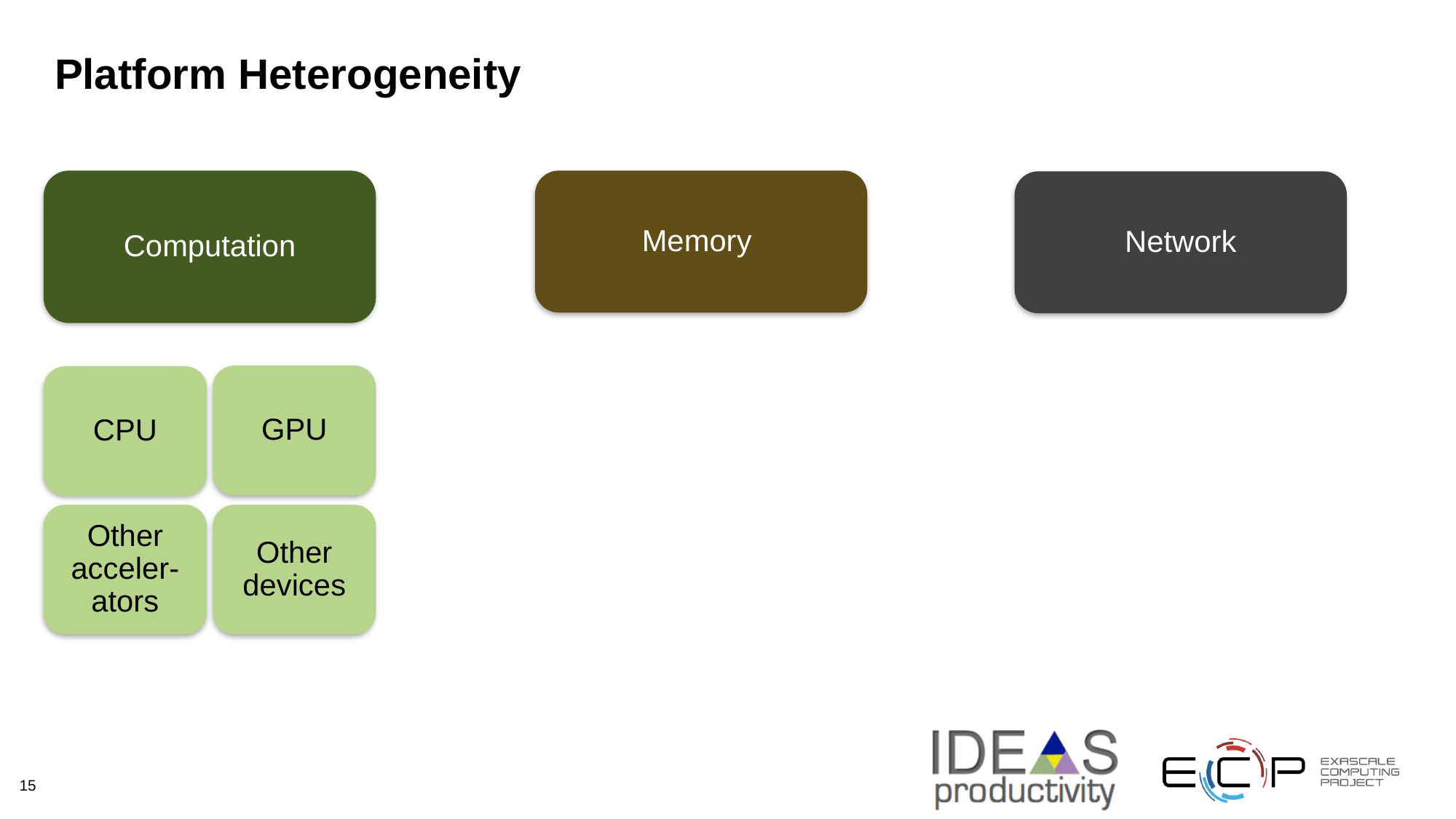

# Platform Heterogeneity
Computation
Memory
Network
GPU
CPU
Other acceler-ators
Other devices